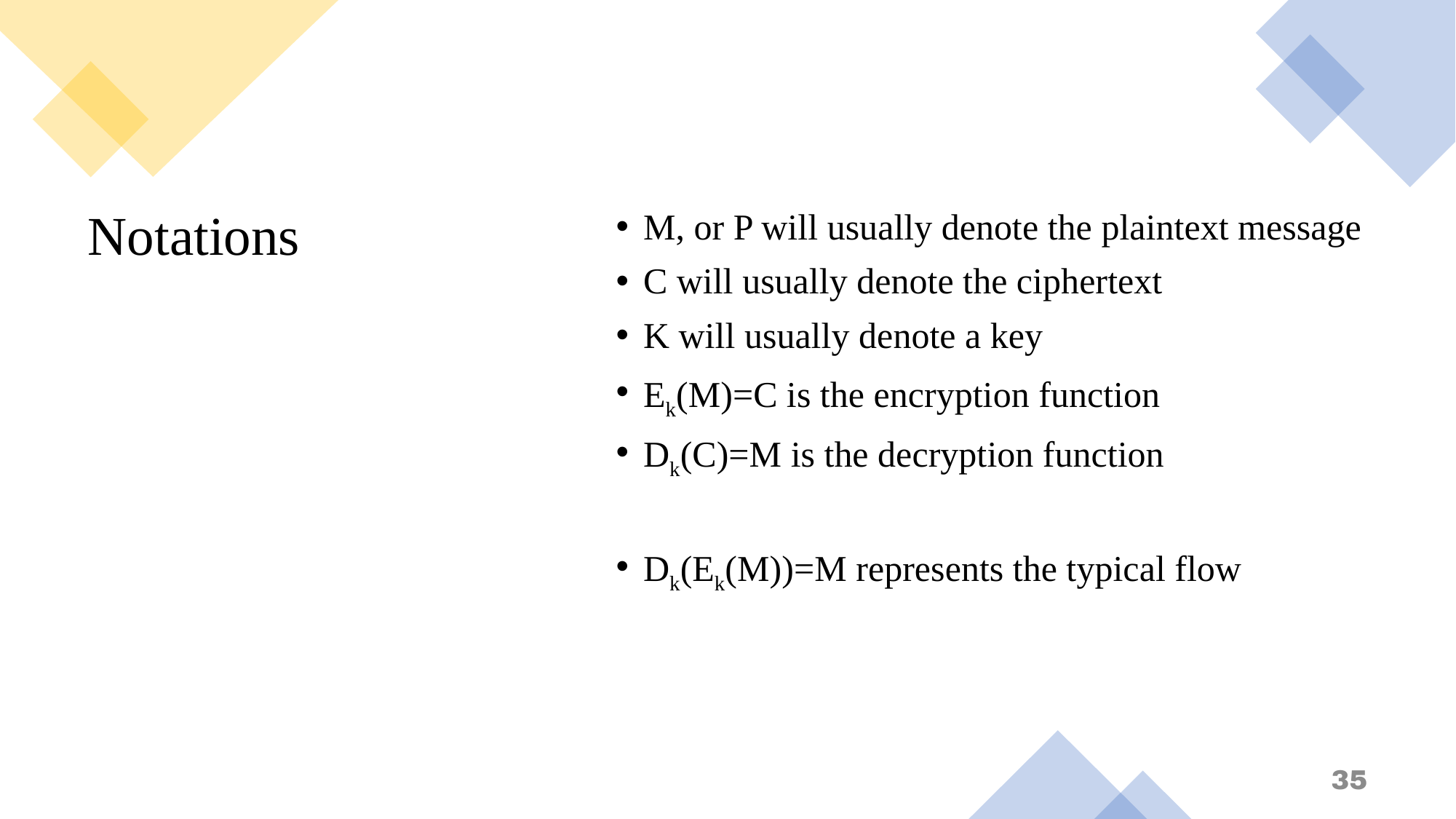

M, or P will usually denote the plaintext message
C will usually denote the ciphertext
K will usually denote a key
Ek(M)=C is the encryption function
Dk(C)=M is the decryption function

Dk(Ek(M))=M represents the typical flow
# Notations

35